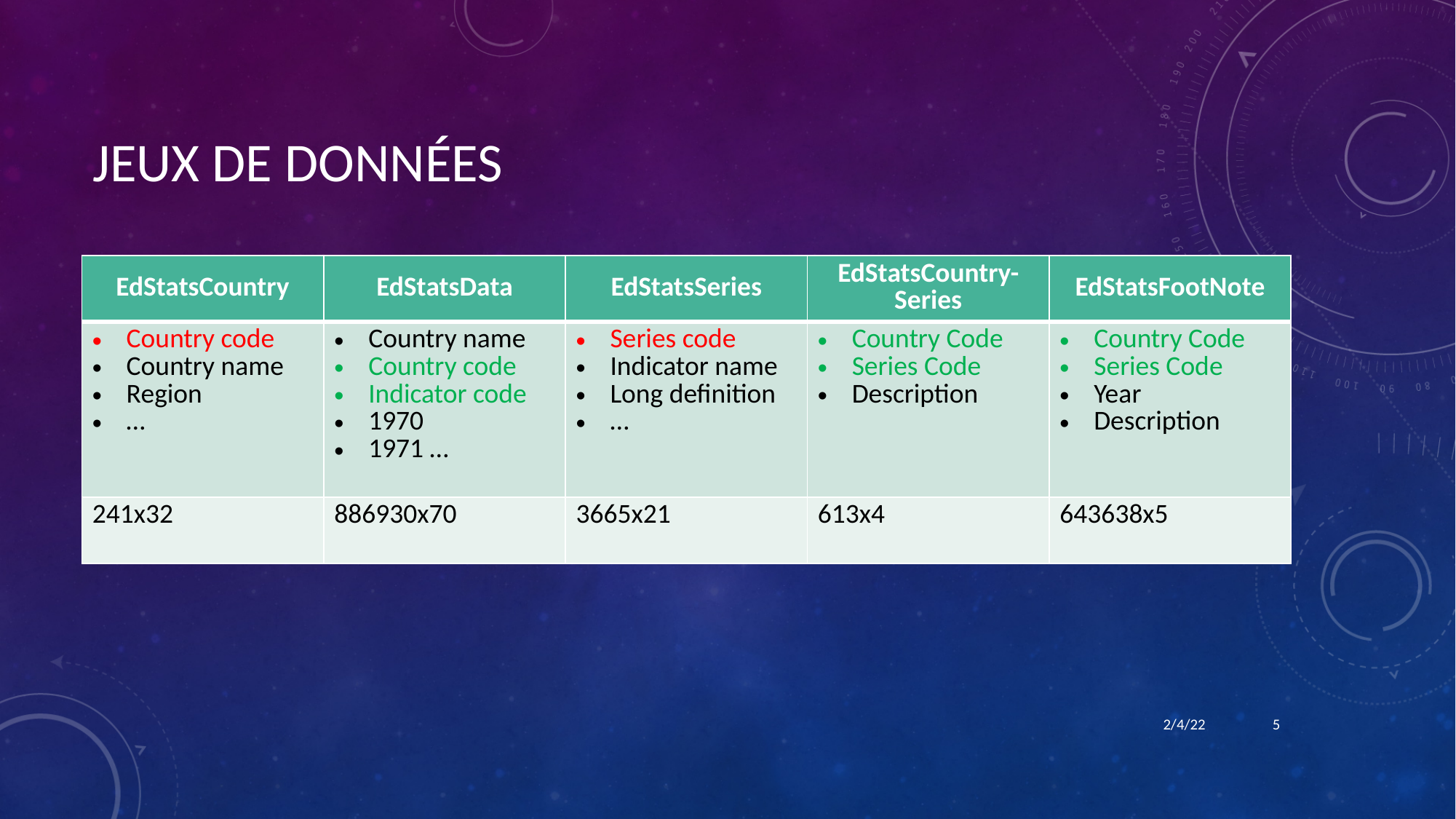

# Jeux de données
| EdStatsCountry | EdStatsData | EdStatsSeries | EdStatsCountry-Series | EdStatsFootNote |
| --- | --- | --- | --- | --- |
| Country code Country name Region … | Country name Country code Indicator code 1970 1971 … | Series code Indicator name Long definition … | Country Code Series Code Description | Country Code Series Code Year Description |
| 241x32 | 886930x70 | 3665x21 | 613x4 | 643638x5 |

2/4/22
5